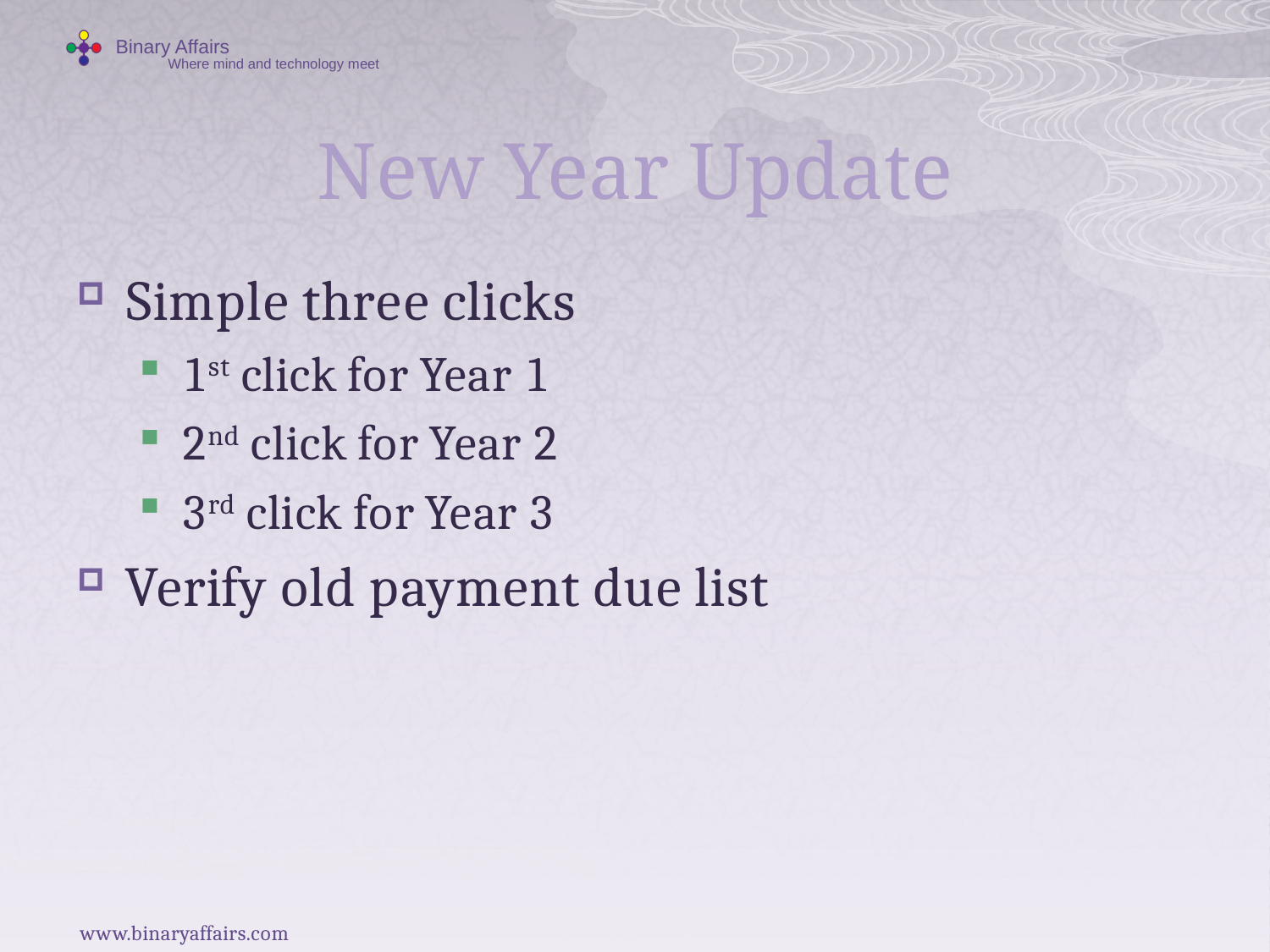

# New Year Update
Simple three clicks
1st click for Year 1
2nd click for Year 2
3rd click for Year 3
Verify old payment due list